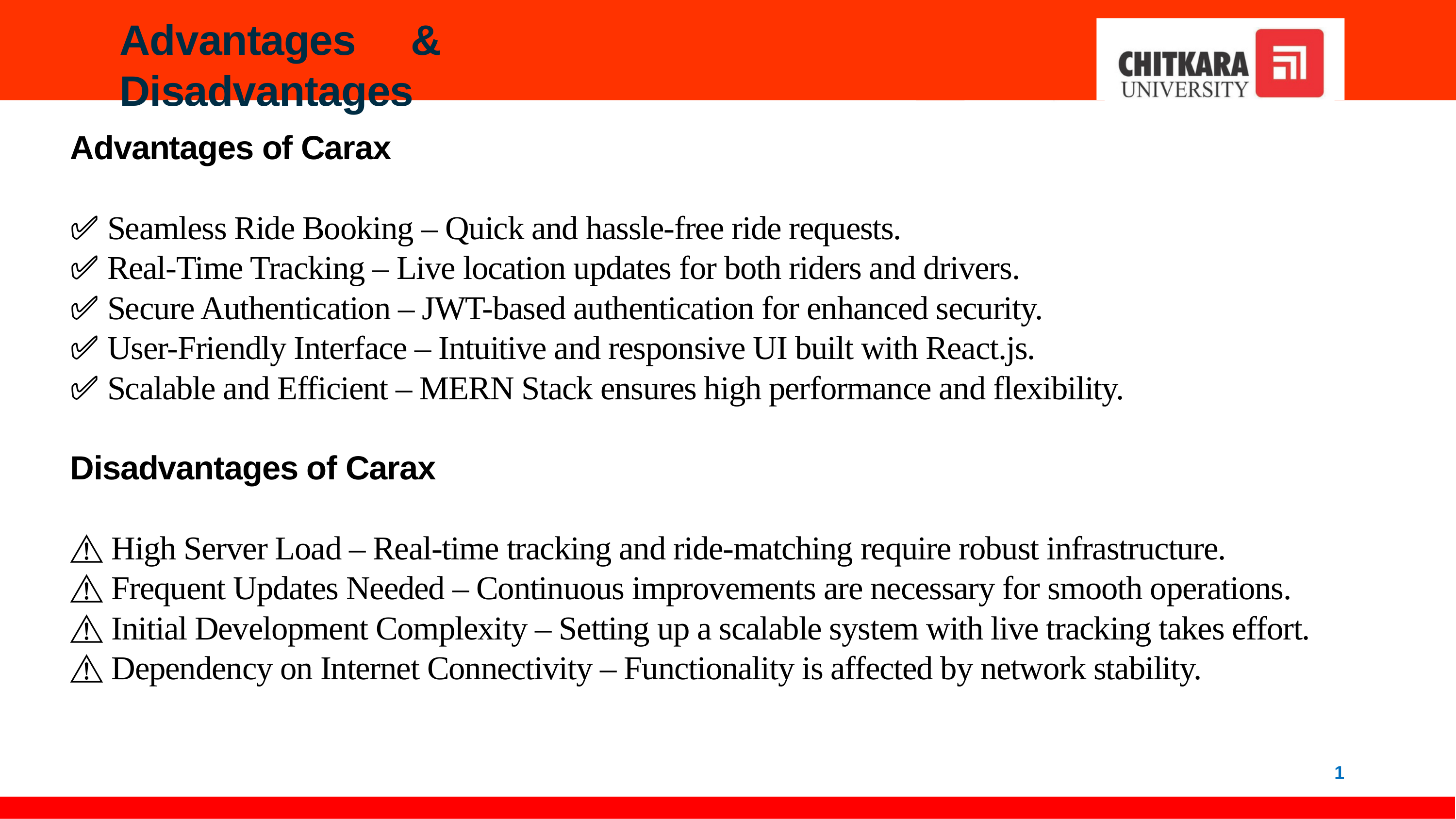

Advantages	&	Disadvantages

Advantages of Carax

✅ Seamless Ride Booking – Quick and hassle-free ride requests.
✅ Real-Time Tracking – Live location updates for both riders and drivers.
✅ Secure Authentication – JWT-based authentication for enhanced security.
✅ User-Friendly Interface – Intuitive and responsive UI built with React.js.
✅ Scalable and Efficient – MERN Stack ensures high performance and flexibility.

Disadvantages of Carax

⚠ High Server Load – Real-time tracking and ride-matching require robust infrastructure.
⚠ Frequent Updates Needed – Continuous improvements are necessary for smooth operations.
⚠ Initial Development Complexity – Setting up a scalable system with live tracking takes effort.
⚠ Dependency on Internet Connectivity – Functionality is affected by network stability.

1